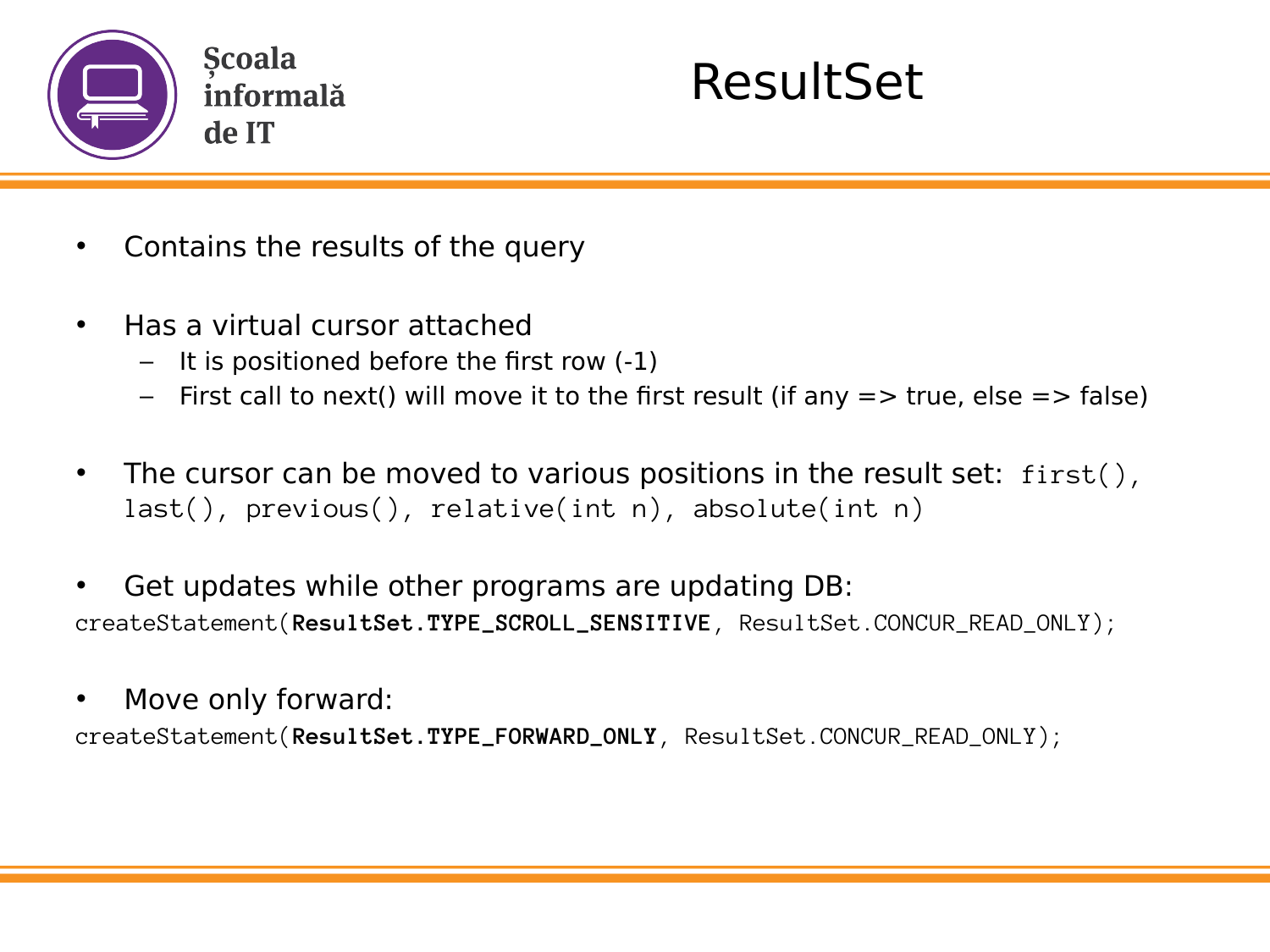

# ResultSet
Contains the results of the query

Has a virtual cursor attached
It is positioned before the first row (-1)
First call to next() will move it to the first result (if any => true, else => false)

The cursor can be moved to various positions in the result set: first(), last(), previous(), relative(int n), absolute(int n)

Get updates while other programs are updating DB:
createStatement(ResultSet.TYPE_SCROLL_SENSITIVE, ResultSet.CONCUR_READ_ONLY);

Move only forward:
createStatement(ResultSet.TYPE_FORWARD_ONLY, ResultSet.CONCUR_READ_ONLY);